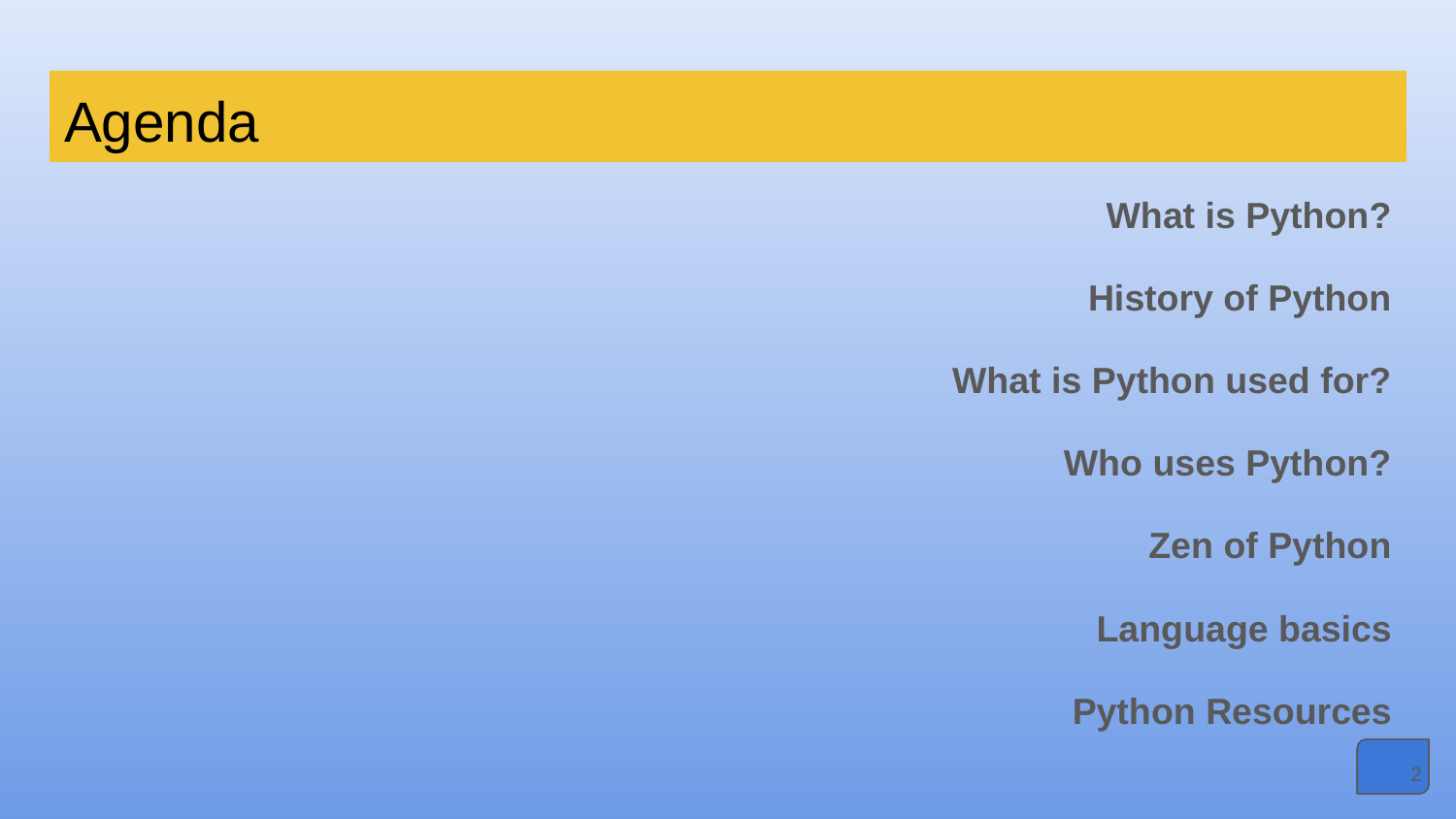

# Agenda
What is Python?
History of Python
What is Python used for?
Who uses Python?
Zen of Python
Language basics
Python Resources

2